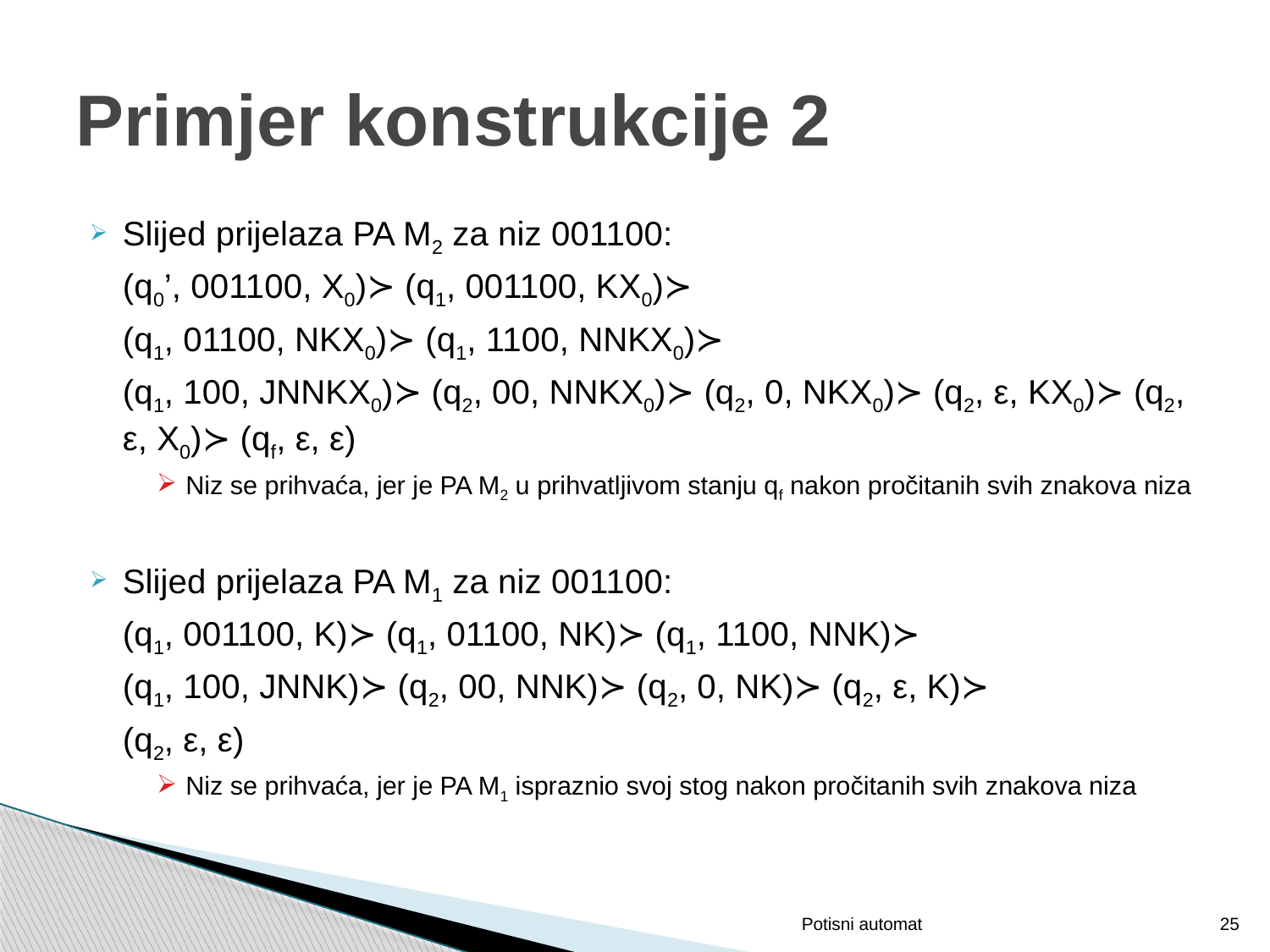

# Primjer konstrukcije 2
Slijed prijelaza PA M2 za niz 001100:
	(q0’, 001100, X0)≻ (q1, 001100, KX0)≻
	(q1, 01100, NKX0)≻ (q1, 1100, NNKX0)≻
	(q1, 100, JNNKX0)≻ (q2, 00, NNKX0)≻ (q2, 0, NKX0)≻ (q2, ε, KX0)≻ (q2, ε, X0)≻ (qf, ε, ε)
Niz se prihvaća, jer je PA M2 u prihvatljivom stanju qf nakon pročitanih svih znakova niza

Slijed prijelaza PA M1 za niz 001100:
	(q1, 001100, K)≻ (q1, 01100, NK)≻ (q1, 1100, NNK)≻
	(q1, 100, JNNK)≻ (q2, 00, NNK)≻ (q2, 0, NK)≻ (q2, ε, K)≻
	(q2, ε, ε)
Niz se prihvaća, jer je PA M1 ispraznio svoj stog nakon pročitanih svih znakova niza
Potisni automat
25